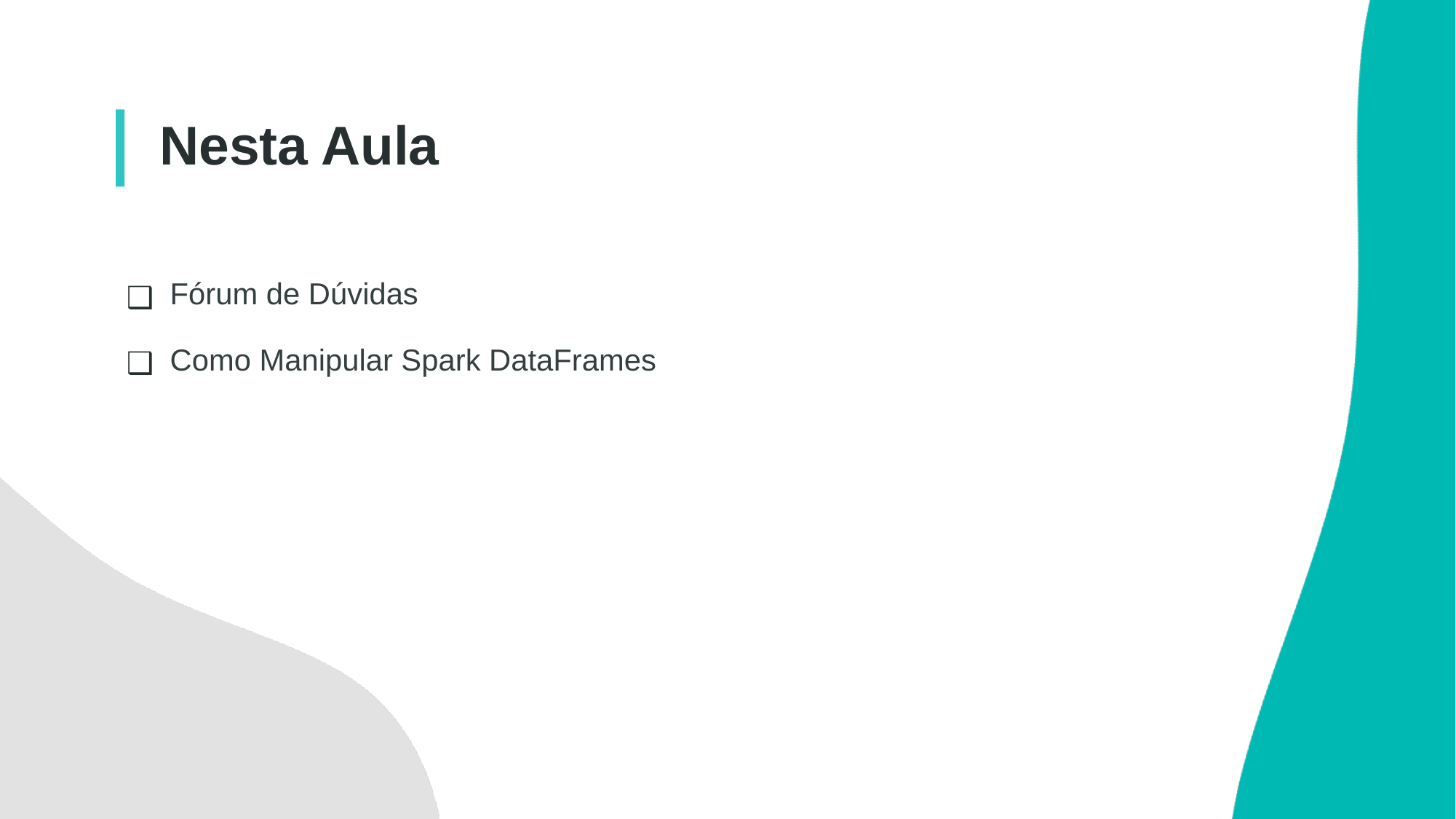

Nesta Aula
Fórum de Dúvidas
Como Manipular Spark DataFrames